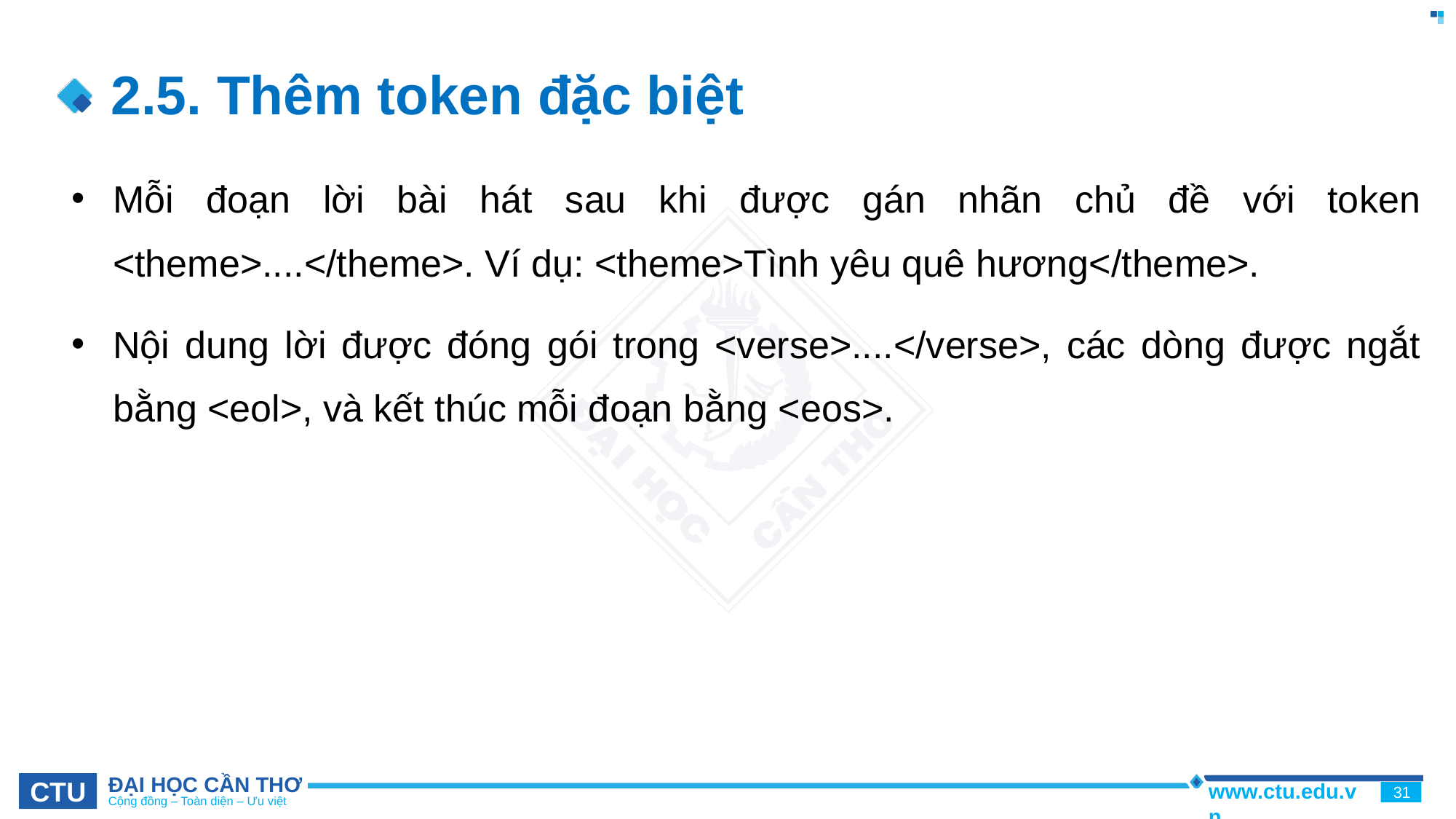

# 2.5. Thêm token đặc biệt
Mỗi đoạn lời bài hát sau khi được gán nhãn chủ đề với token <theme>....</theme>. Ví dụ: <theme>Tình yêu quê hương</theme>.
Nội dung lời được đóng gói trong <verse>....</verse>, các dòng được ngắt bằng <eol>, và kết thúc mỗi đoạn bằng <eos>.